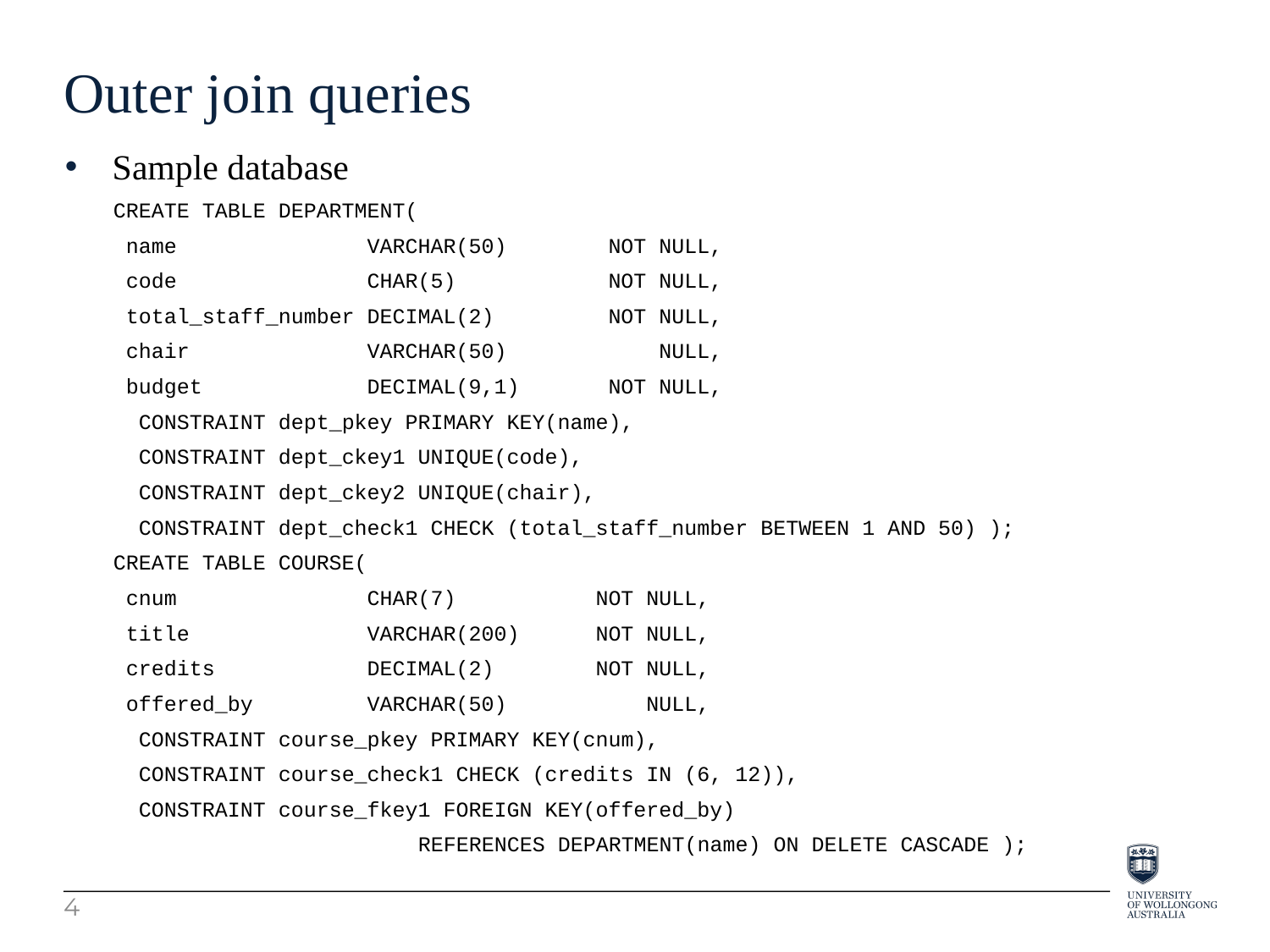

Outer join queries
Sample database
CREATE TABLE DEPARTMENT(
 name               VARCHAR(50)        NOT NULL,
 code               CHAR(5)            NOT NULL,
 total_staff_number DECIMAL(2)         NOT NULL,
 chair              VARCHAR(50)            NULL,
 budget             DECIMAL(9,1)       NOT NULL,
  CONSTRAINT dept_pkey PRIMARY KEY(name),
  CONSTRAINT dept_ckey1 UNIQUE(code),
  CONSTRAINT dept_ckey2 UNIQUE(chair),
  CONSTRAINT dept_check1 CHECK (total_staff_number BETWEEN 1 AND 50) );
CREATE TABLE COURSE(
 cnum               CHAR(7)           NOT NULL,
 title              VARCHAR(200)      NOT NULL,
 credits            DECIMAL(2)        NOT NULL,
 offered_by         VARCHAR(50)           NULL,
  CONSTRAINT course_pkey PRIMARY KEY(cnum),
  CONSTRAINT course_check1 CHECK (credits IN (6, 12)),
  CONSTRAINT course_fkey1 FOREIGN KEY(offered_by)
                        REFERENCES DEPARTMENT(name) ON DELETE CASCADE );
4